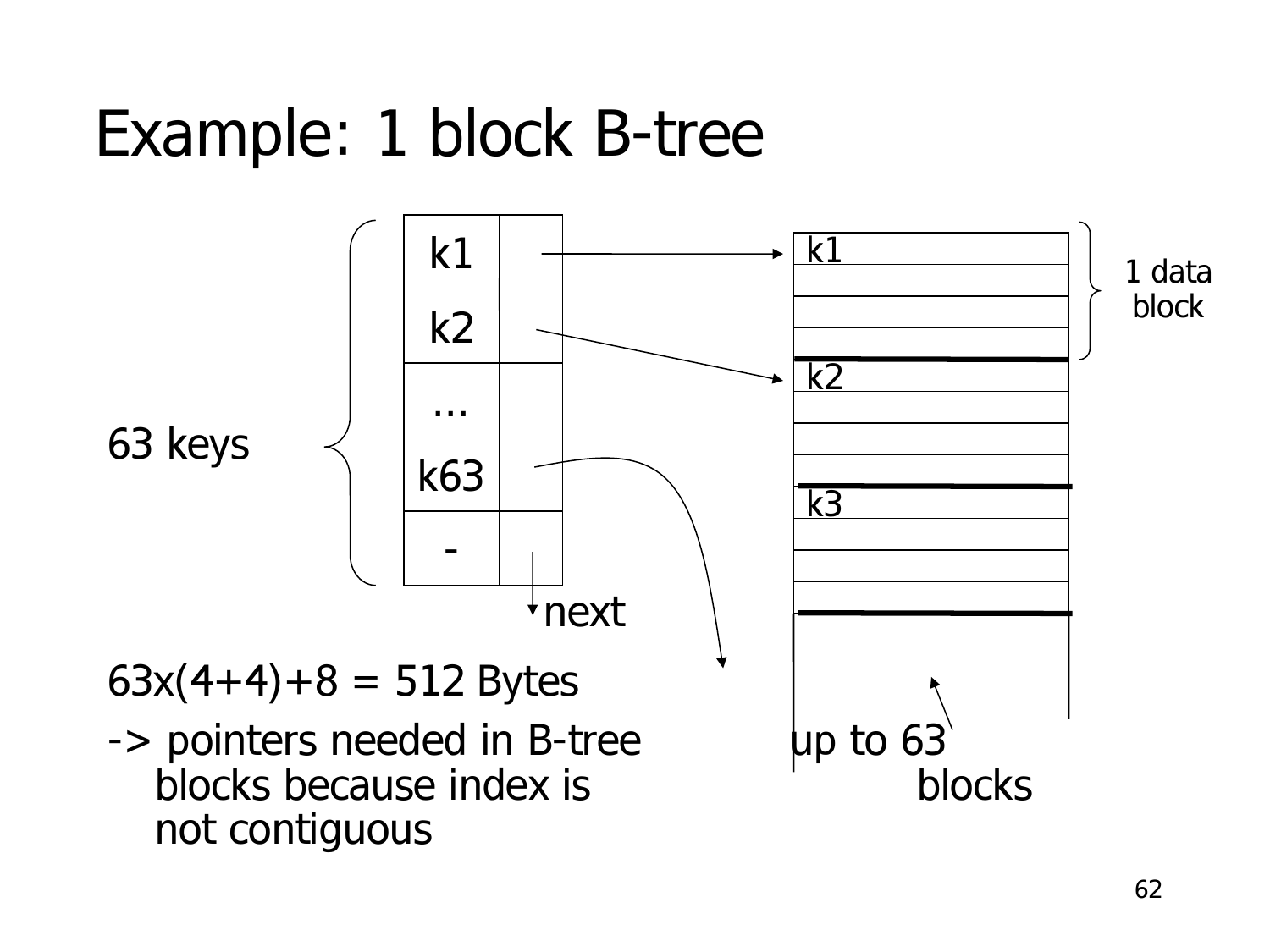

Example: 1 block B-tree
k1

k1

1 data
block

63 keys

63x(4+4)+8 = 512 Bytes
-> pointers needed in B-tree		up to 63
	blocks because index is			blocks
	not contiguous

k2

k2

...

k63

k3

-

next

62